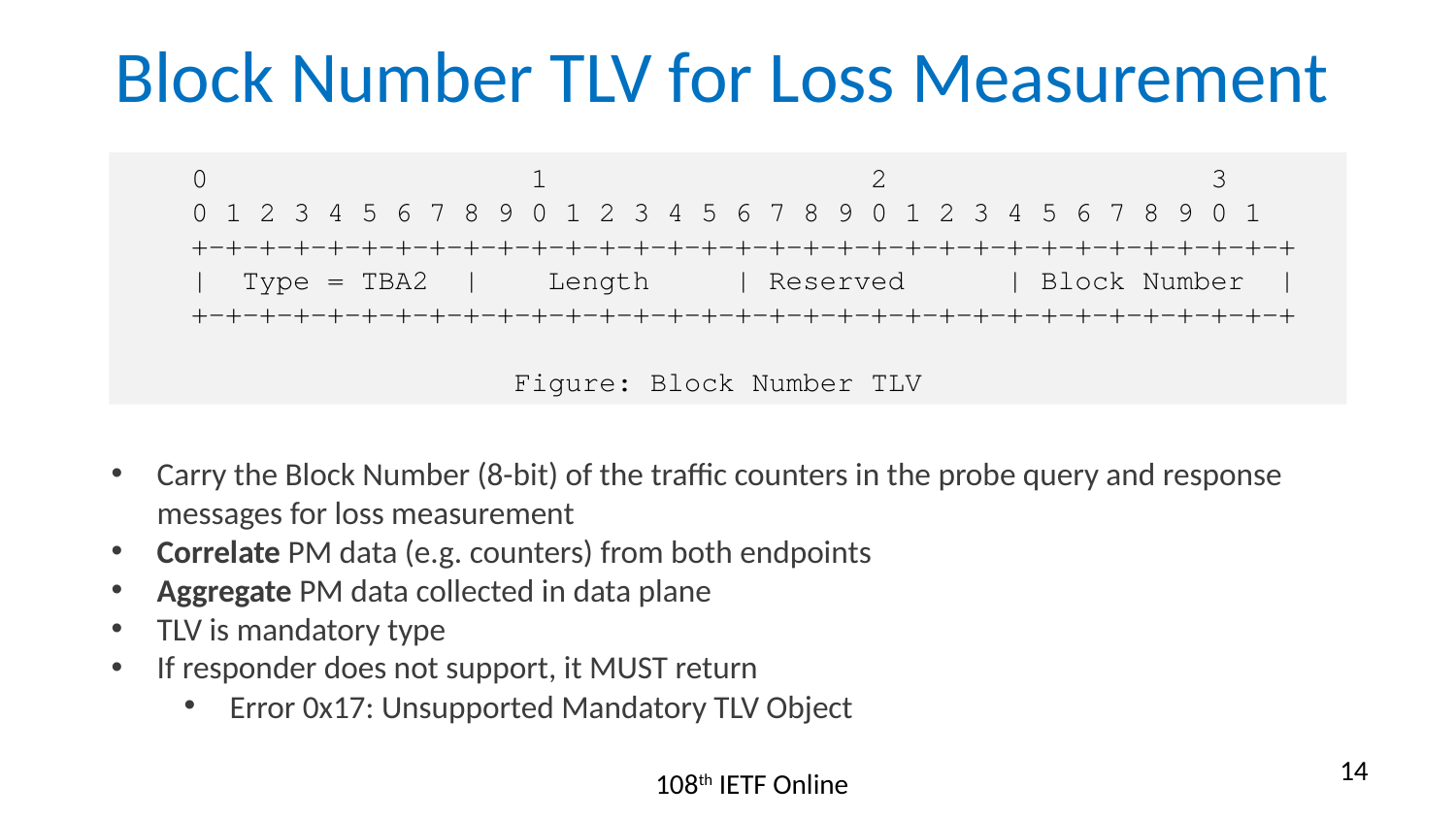

# Block Number TLV for Loss Measurement
    0                   1                   2                   3
    0 1 2 3 4 5 6 7 8 9 0 1 2 3 4 5 6 7 8 9 0 1 2 3 4 5 6 7 8 9 0 1
    +-+-+-+-+-+-+-+-+-+-+-+-+-+-+-+-+-+-+-+-+-+-+-+-+-+-+-+-+-+-+-+-+
    |  Type = TBA2  |    Length     | Reserved      | Block Number  |
    +-+-+-+-+-+-+-+-+-+-+-+-+-+-+-+-+-+-+-+-+-+-+-+-+-+-+-+-+-+-+-+-+

                       Figure: Block Number TLV
Carry the Block Number (8-bit) of the traffic counters in the probe query and response messages for loss measurement
Correlate PM data (e.g. counters) from both endpoints
Aggregate PM data collected in data plane
TLV is mandatory type
If responder does not support, it MUST return
Error 0x17: Unsupported Mandatory TLV Object
14
108th IETF Online